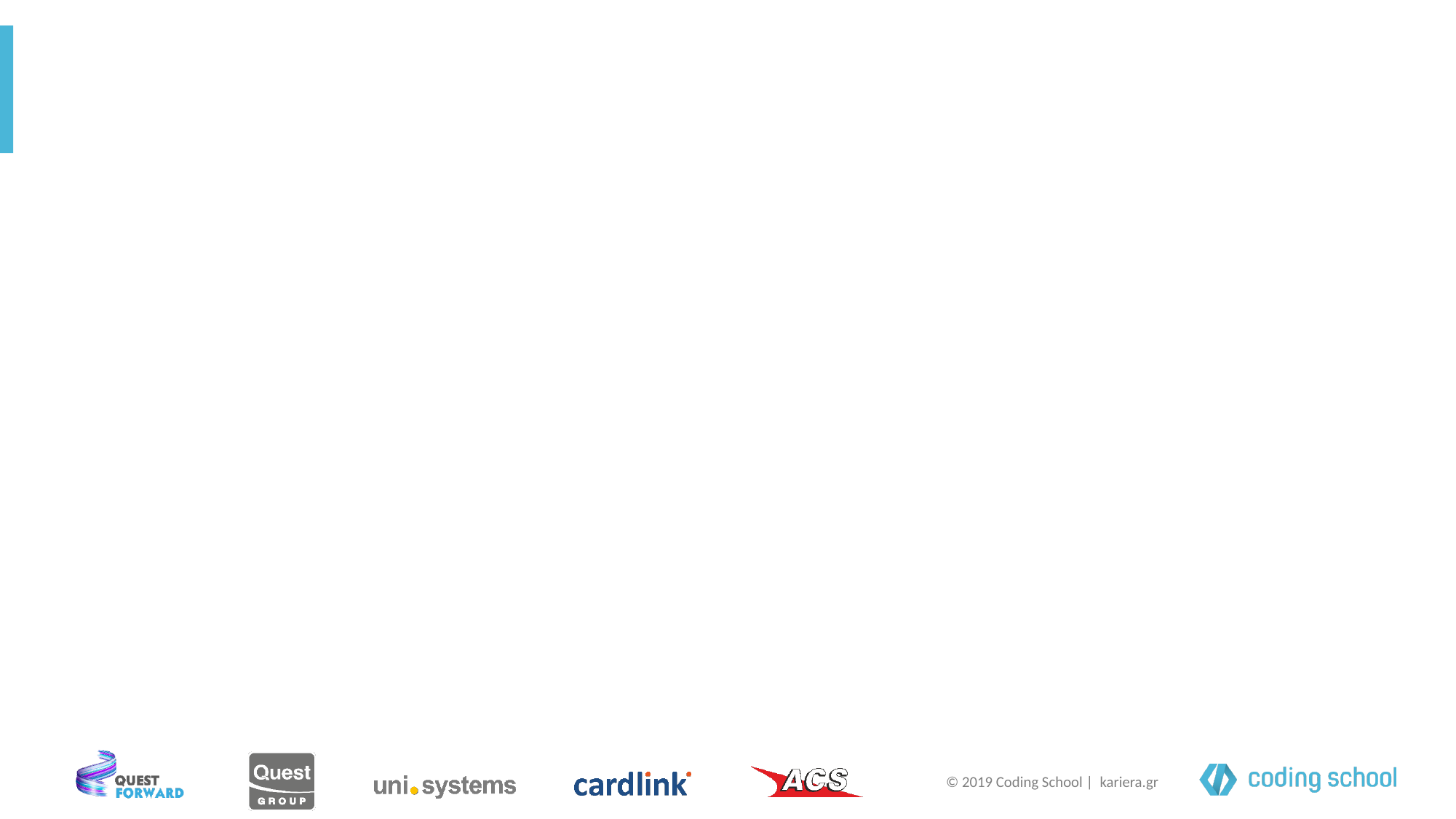

#

© 2019 Coding School |  kariera.gr